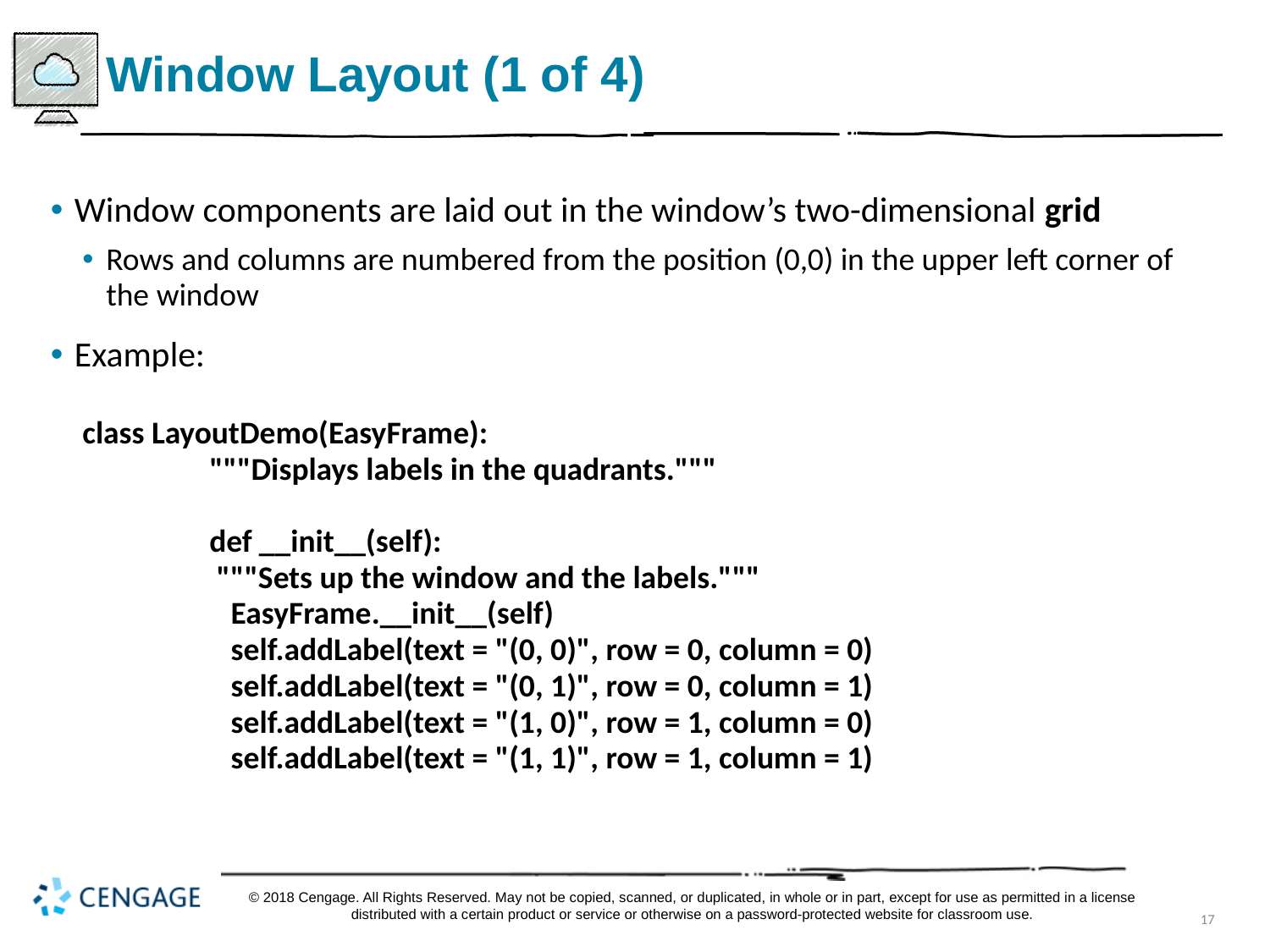

# Window Layout (1 of 4)
Window components are laid out in the window’s two-dimensional grid
Rows and columns are numbered from the position (0,0) in the upper left corner of the window
Example:
class LayoutDemo(EasyFrame):
	"""Displays labels in the quadrants."""

	def __init__(self):
	 """Sets up the window and the labels."""
	   EasyFrame.__init__(self)
	   self.addLabel(text = "(0, 0)", row = 0, column = 0)
	   self.addLabel(text = "(0, 1)", row = 0, column = 1)
	   self.addLabel(text = "(1, 0)", row = 1, column = 0)
	   self.addLabel(text = "(1, 1)", row = 1, column = 1)
© 2018 Cengage. All Rights Reserved. May not be copied, scanned, or duplicated, in whole or in part, except for use as permitted in a license distributed with a certain product or service or otherwise on a password-protected website for classroom use.